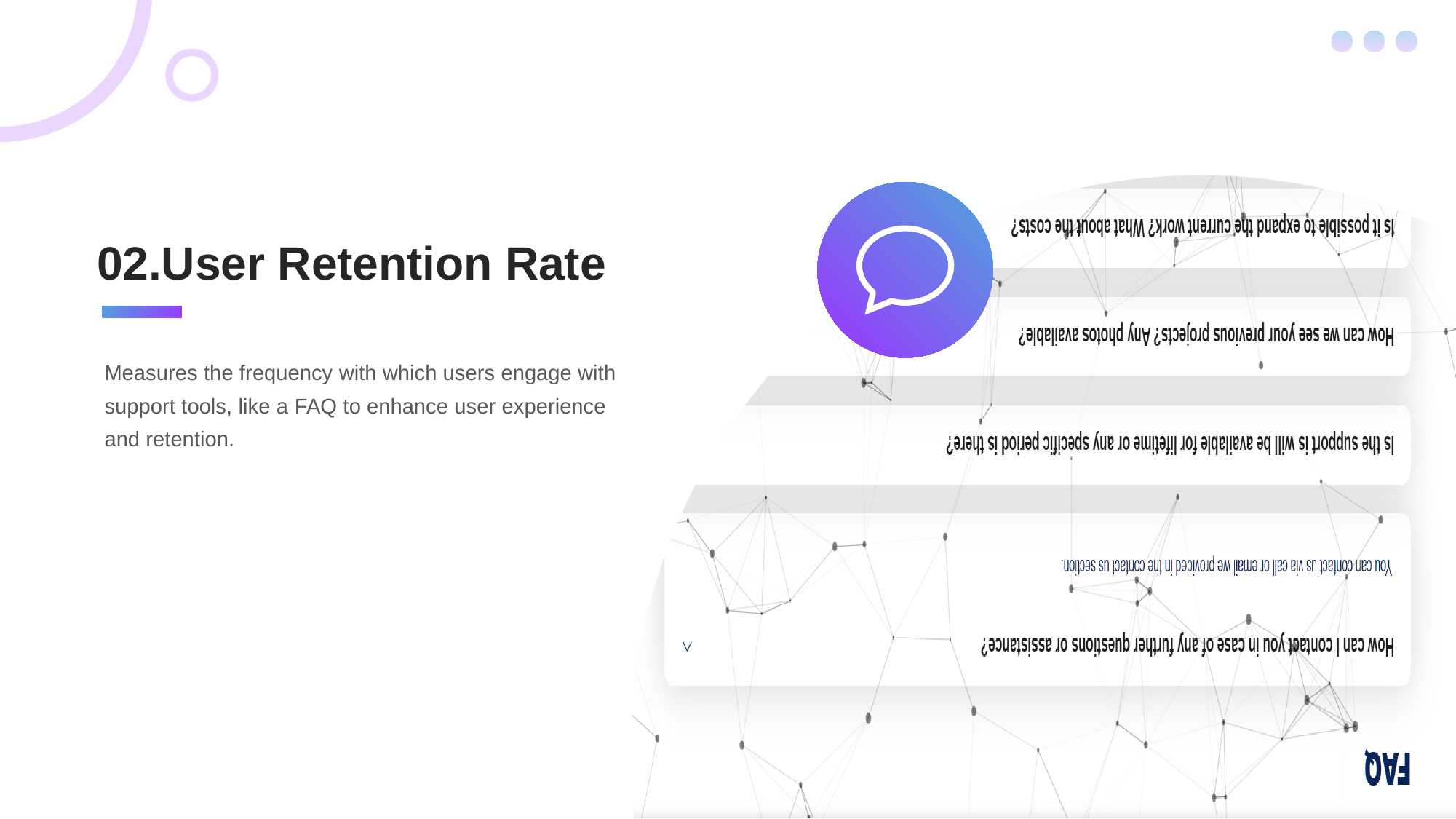

02.User Retention Rate

Measures the frequency with which users engage with support tools, like a FAQ to enhance user experience and retention.